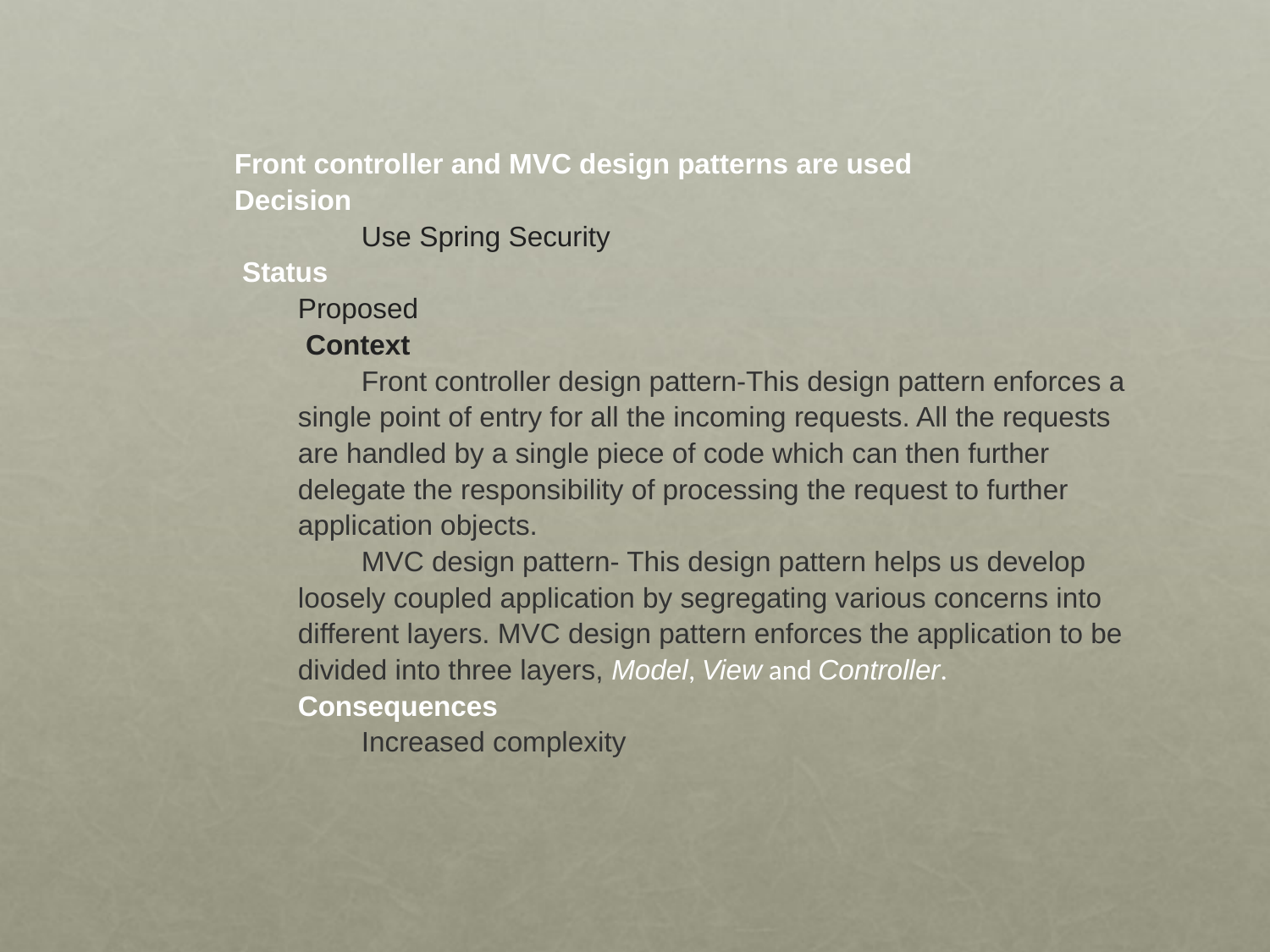

Front controller and MVC design patterns are used
Decision
 	Use Spring Security
 Status
Proposed
 Context
Front controller design pattern-This design pattern enforces a single point of entry for all the incoming requests. All the requests are handled by a single piece of code which can then further delegate the responsibility of processing the request to further application objects.
MVC design pattern- This design pattern helps us develop loosely coupled application by segregating various concerns into different layers. MVC design pattern enforces the application to be divided into three layers, Model, View and Controller.
Consequences
	Increased complexity